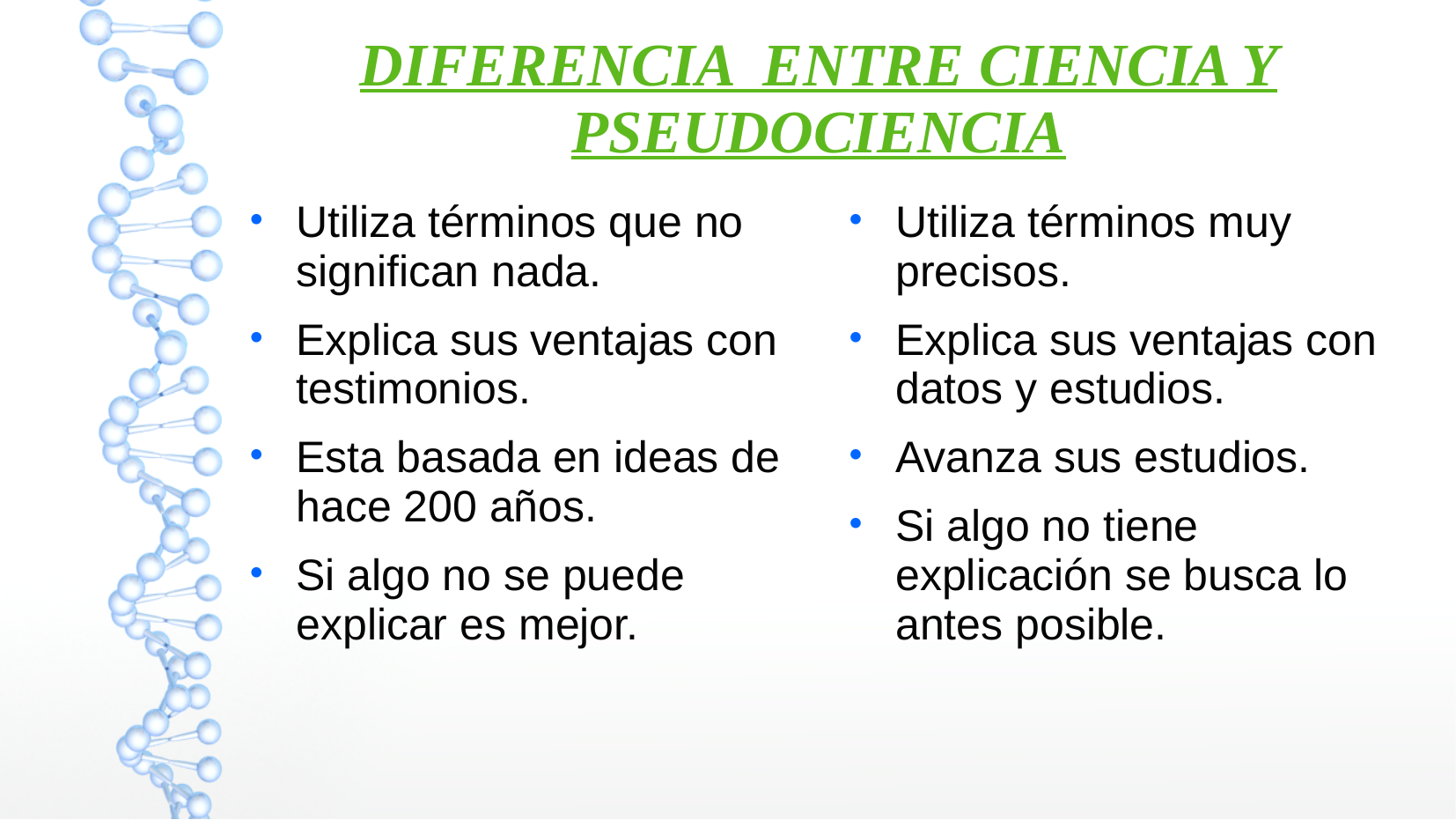

DIFERENCIA  ENTRE CIENCIA Y PSEUDOCIENCIA
Utiliza términos que no significan nada.
Explica sus ventajas con testimonios.
Esta basada en ideas de hace 200 años.
Si algo no se puede explicar es mejor.
Utiliza términos muy precisos.
Explica sus ventajas con datos y estudios.
Avanza sus estudios.
Si algo no tiene explicación se busca lo antes posible.